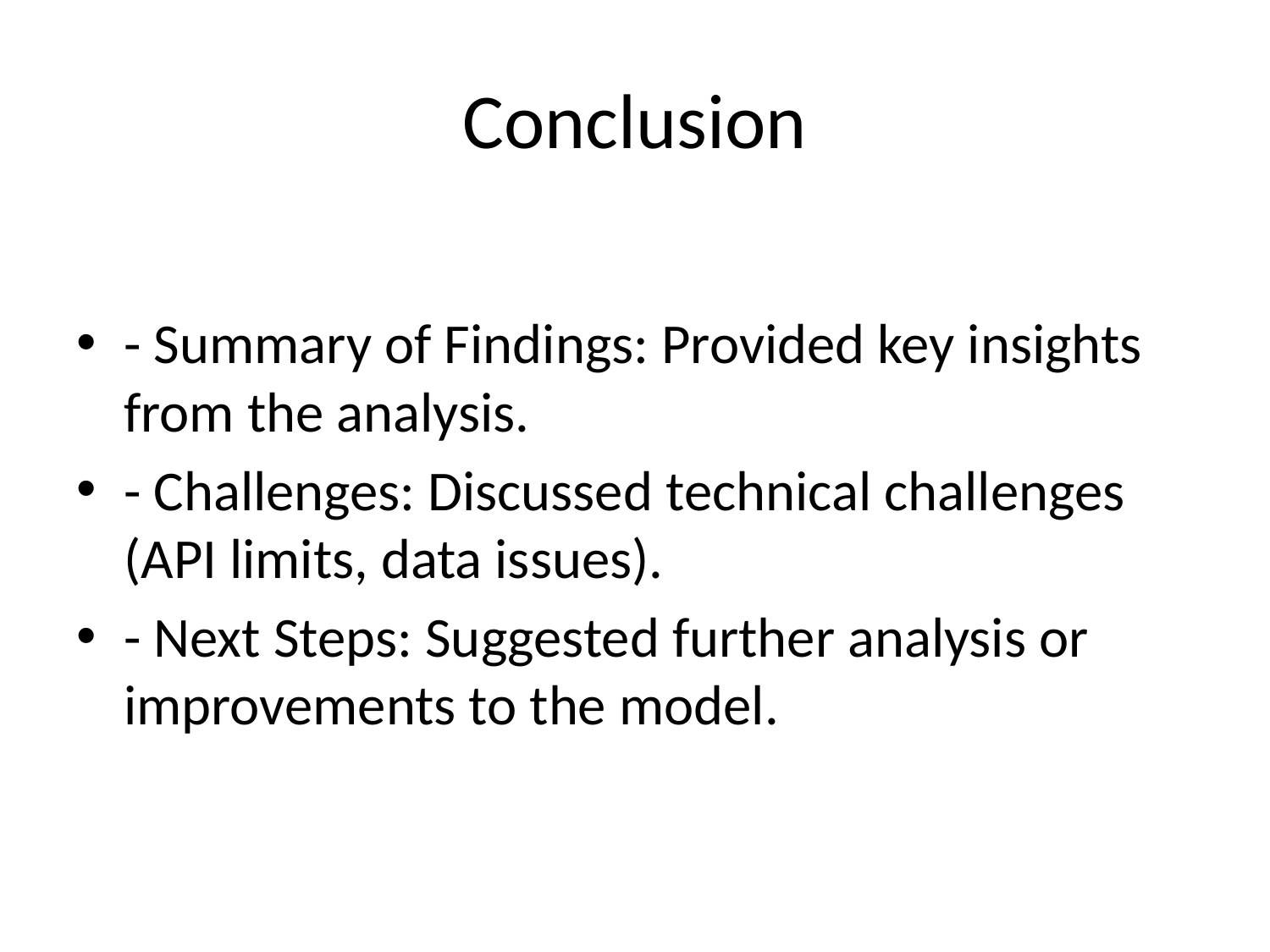

# Conclusion

- Summary of Findings: Provided key insights from the analysis.
- Challenges: Discussed technical challenges (API limits, data issues).
- Next Steps: Suggested further analysis or improvements to the model.